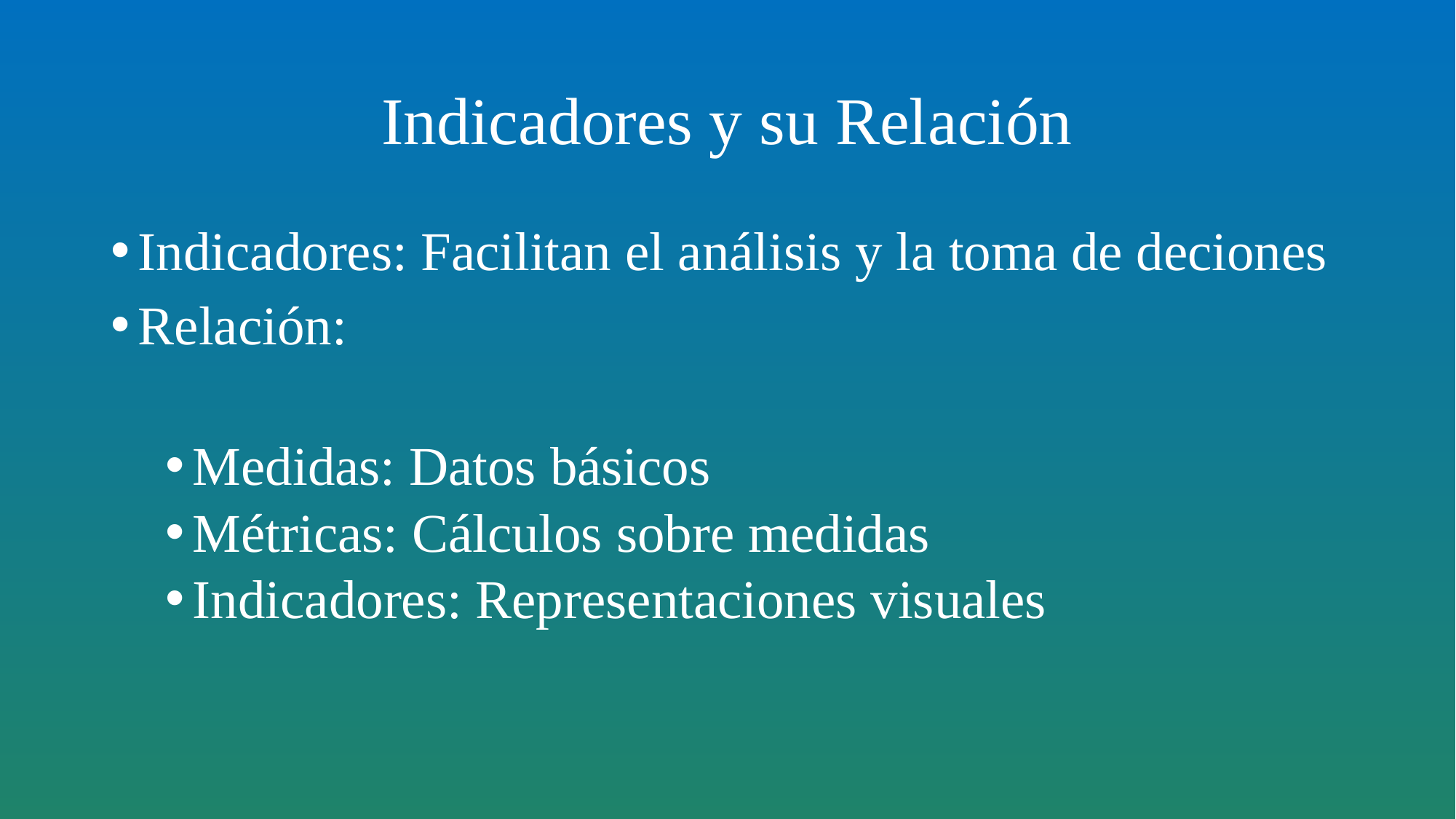

# Indicadores y su Relación
Indicadores: Facilitan el análisis y la toma de deciones
Relación:

Medidas: Datos básicos
Métricas: Cálculos sobre medidas
Indicadores: Representaciones visuales